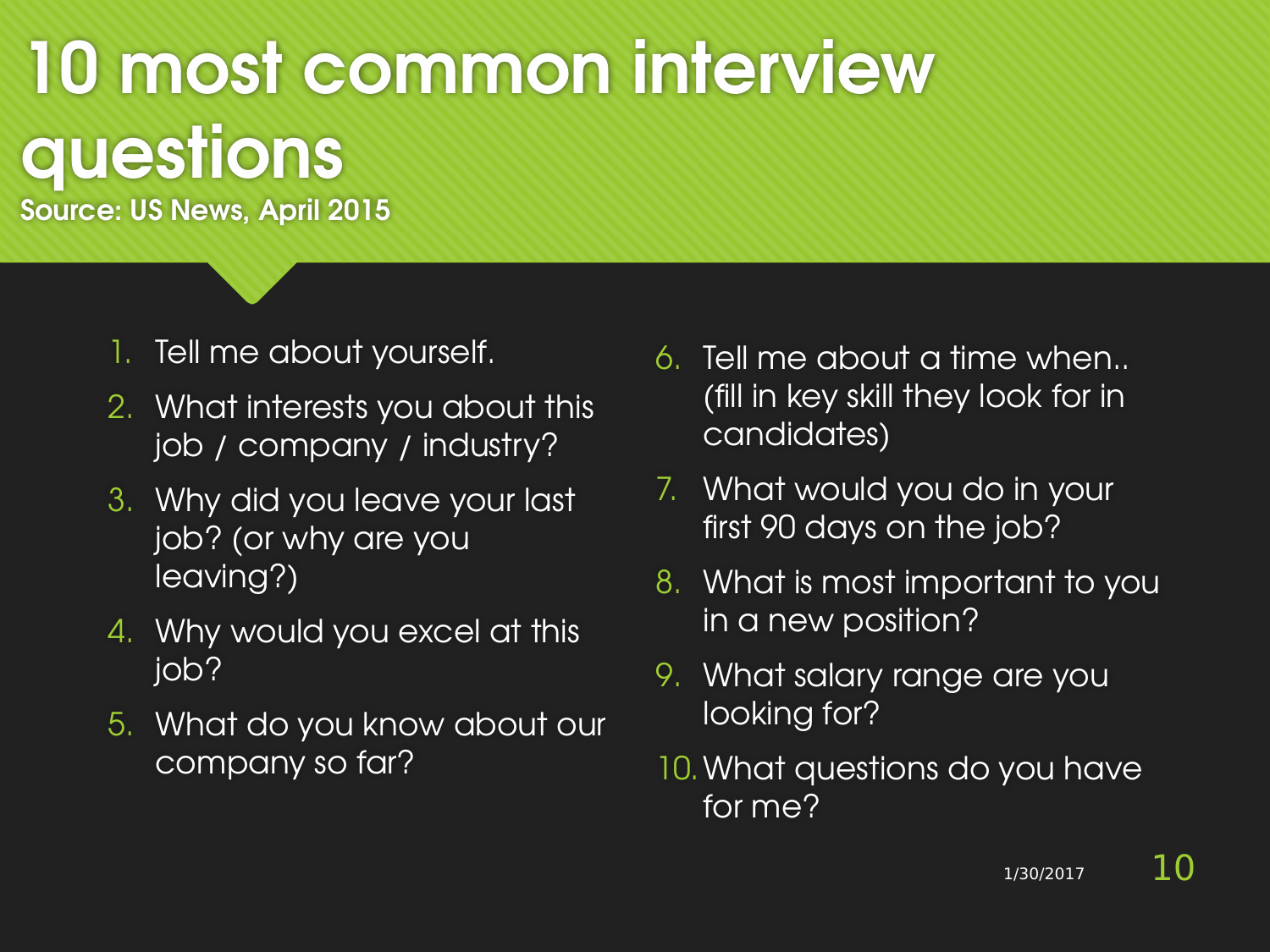

# 10 most common interview questions Source: US News, April 2015
Tell me about a time when.. (fill in key skill they look for in candidates)
What would you do in your first 90 days on the job?
What is most important to you in a new position?
What salary range are you looking for?
What questions do you have for me?
Tell me about yourself.
What interests you about this job / company / industry?
Why did you leave your last job? (or why are you leaving?)
Why would you excel at this job?
What do you know about our company so far?
10
1/30/2017